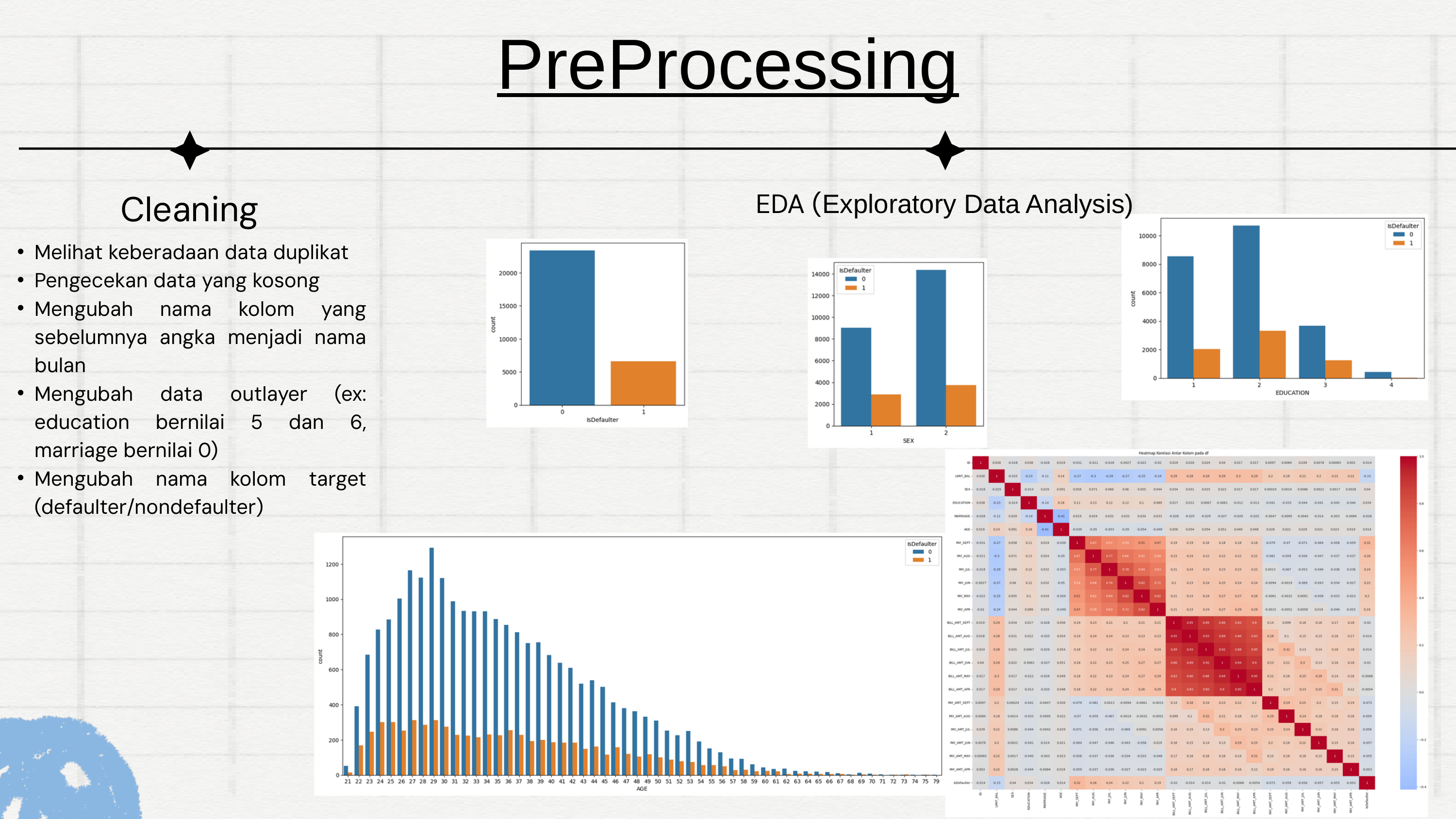

PreProcessing

Cleaning
EDA (Exploratory Data Analysis)

Melihat keberadaan data duplikat
Pengecekan data yang kosong
Mengubah nama kolom yang sebelumnya angka menjadi nama bulan
Mengubah data outlayer (ex: education bernilai 5 dan 6, marriage bernilai 0)
Mengubah nama kolom target (defaulter/nondefaulter)